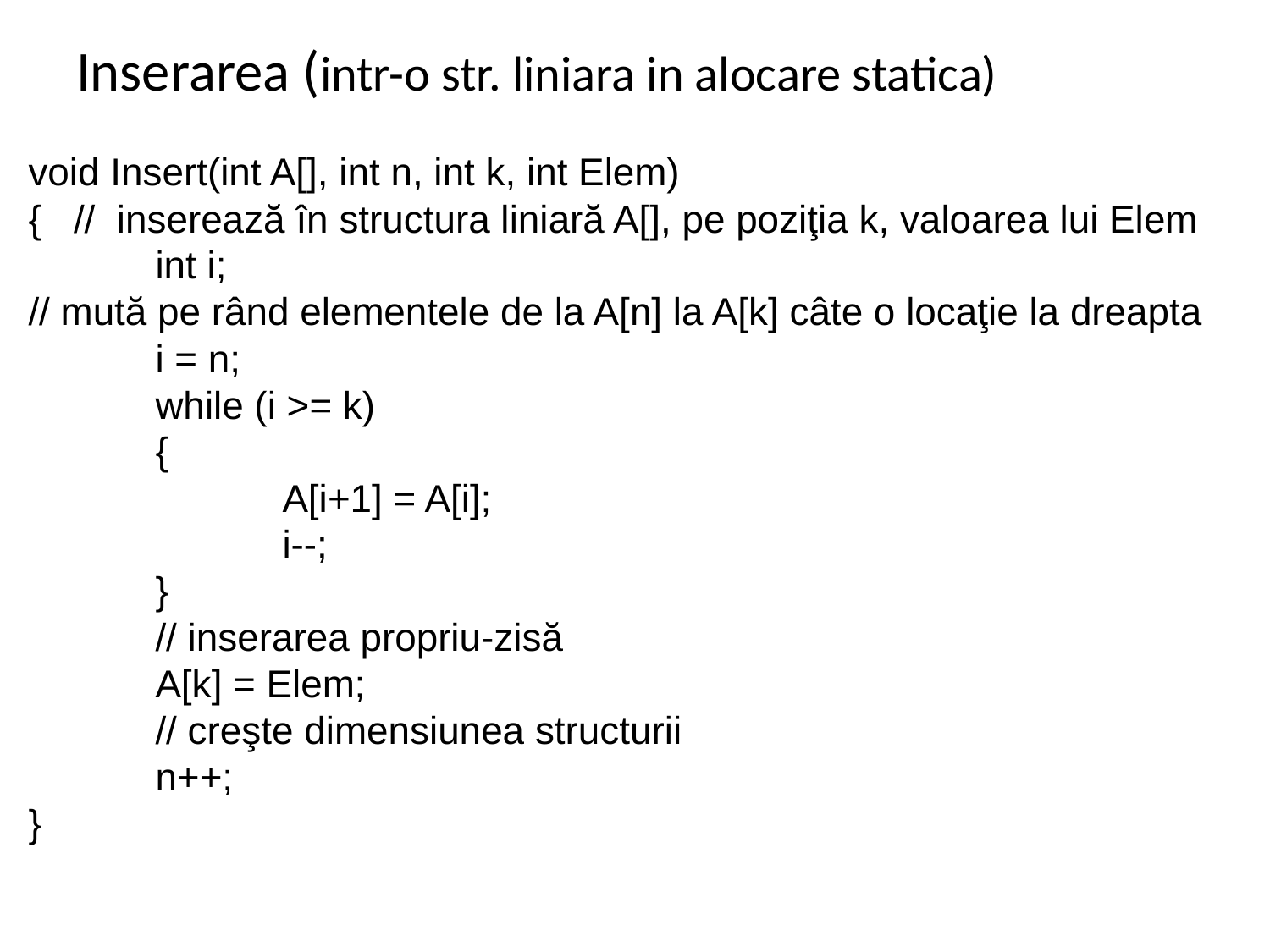

Inserarea (intr-o str. liniara in alocare statica)
void Insert(int A[], int n, int k, int Elem)
{   //  inserează în structura liniară A[], pe poziţia k, valoarea lui Elem
	int i;
// mută pe rând elementele de la A[n] la A[k] câte o locaţie la dreapta
	i = n;
	while (i >= k)
	{
		A[i+1] = A[i];
		i--;
	}
	// inserarea propriu-zisă
	A[k] = Elem;
	// creşte dimensiunea structurii
	n++;
}